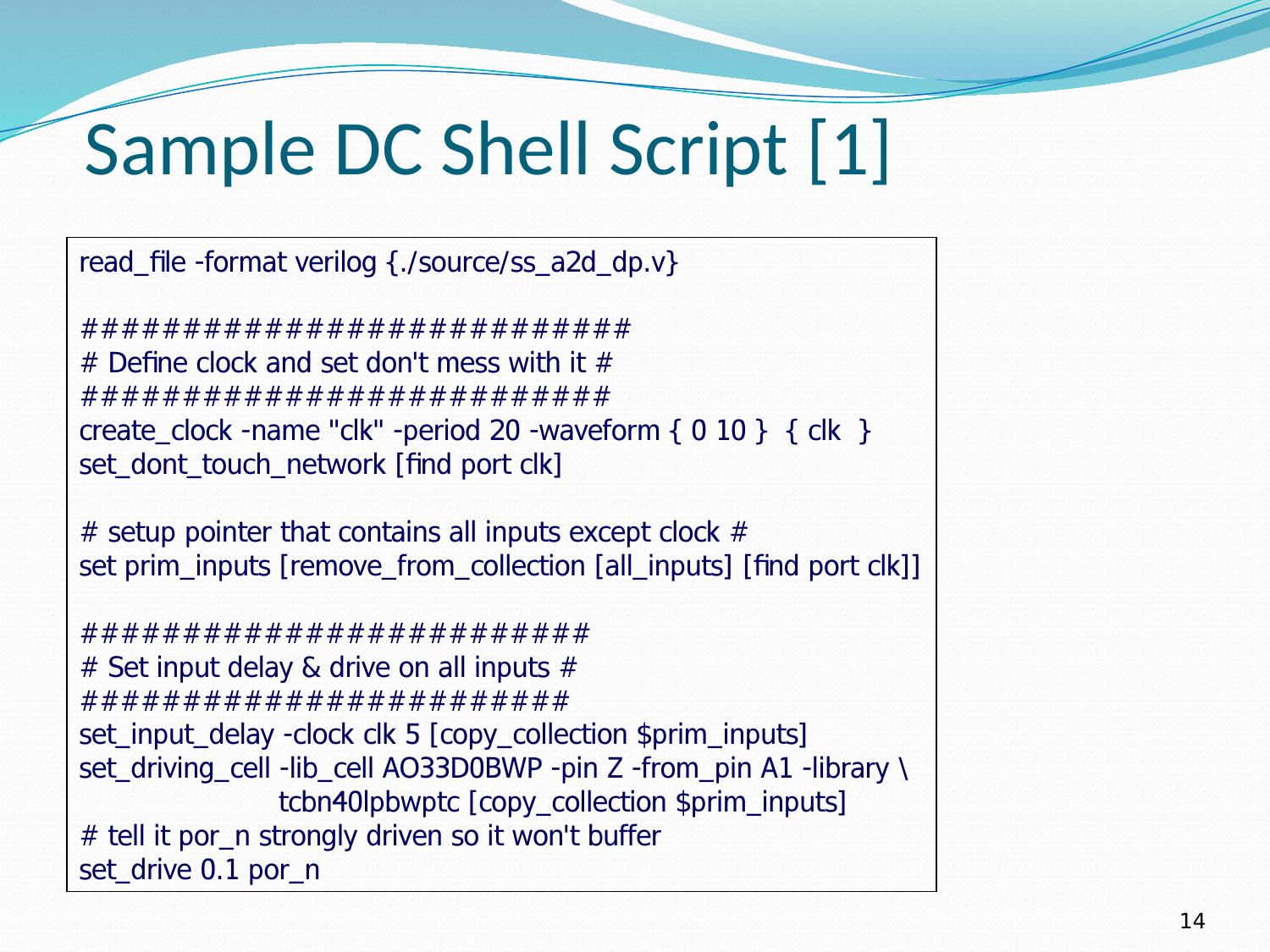

# Sample DC Shell Script [1]
read_file -format verilog {./source/ss_a2d_dp.v}

###########################
# Define clock and set don't mess with it #
##########################
create_clock -name "clk" -period 20 -waveform { 0 10 }  { clk  }
set_dont_touch_network [find port clk]

# setup pointer that contains all inputs except clock #
set prim_inputs [remove_from_collection [all_inputs] [find port clk]]

#########################
# Set input delay & drive on all inputs #
########################
set_input_delay -clock clk 5 [copy_collection $prim_inputs]
set_driving_cell -lib_cell AO33D0BWP -pin Z -from_pin A1 -library \
                       tcbn40lpbwptc [copy_collection $prim_inputs]
# tell it por_n strongly driven so it won't buffer
set_drive 0.1 por_n
14